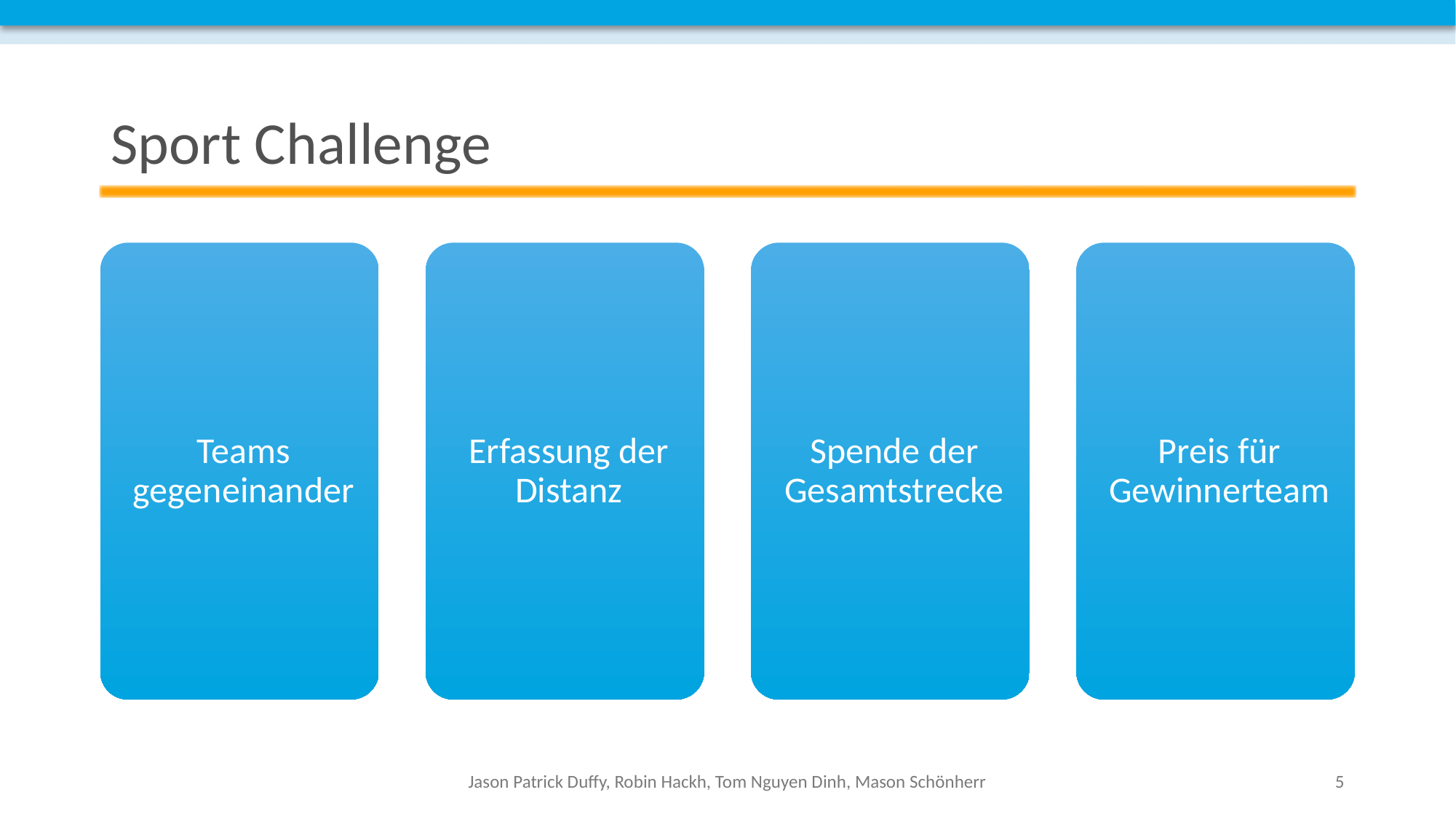

# Sport Challenge
Teams gegeneinander
Erfassung der Distanz
Spende der Gesamtstrecke
Preis für Gewinnerteam
Jason Patrick Duffy, Robin Hackh, Tom Nguyen Dinh, Mason Schönherr
5